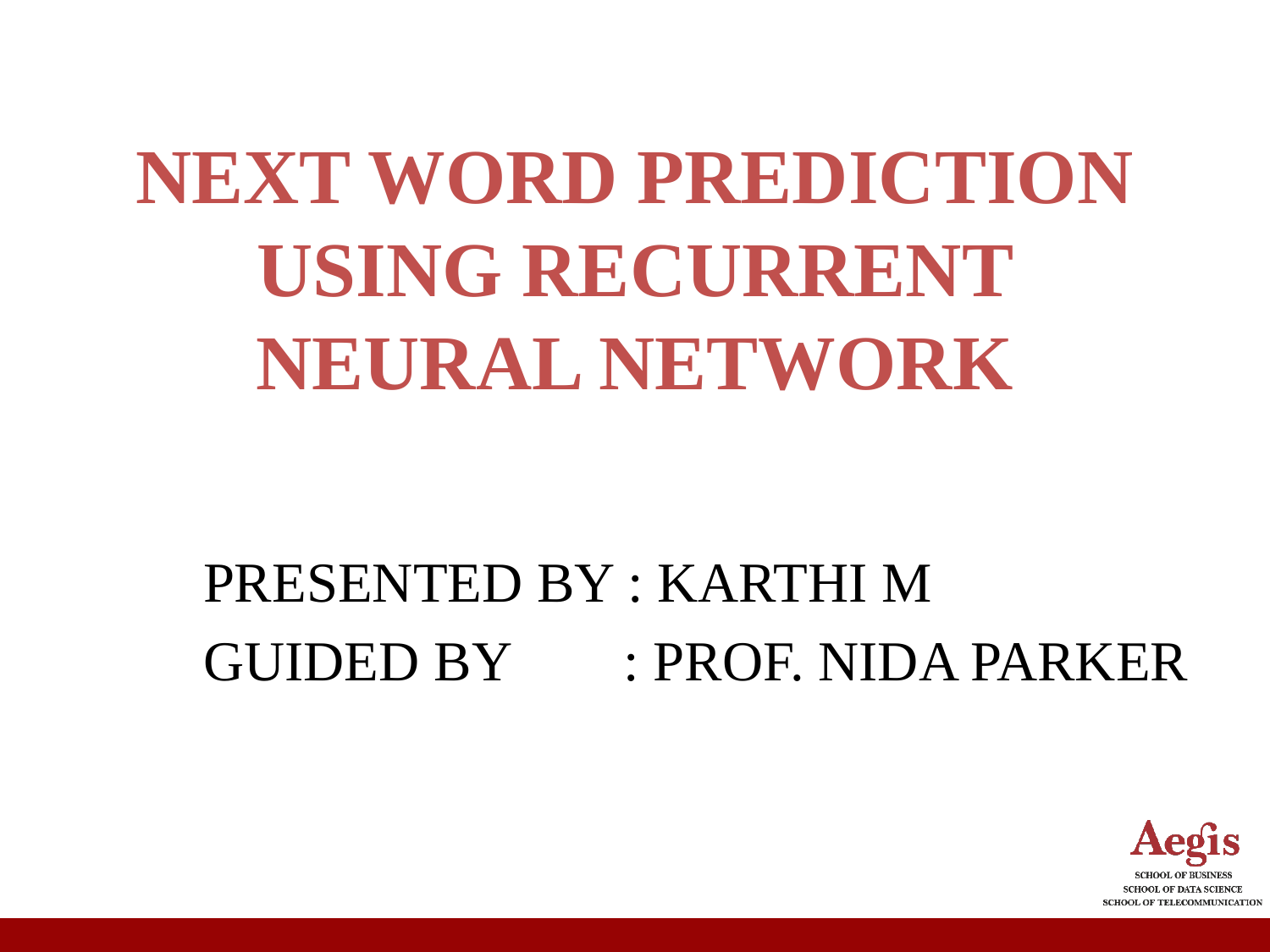

# NEXT WORD PREDICTION USING RECURRENT NEURAL NETWORK
PRESENTED BY : KARTHI M
GUIDED BY        : PROF. NIDA PARKER